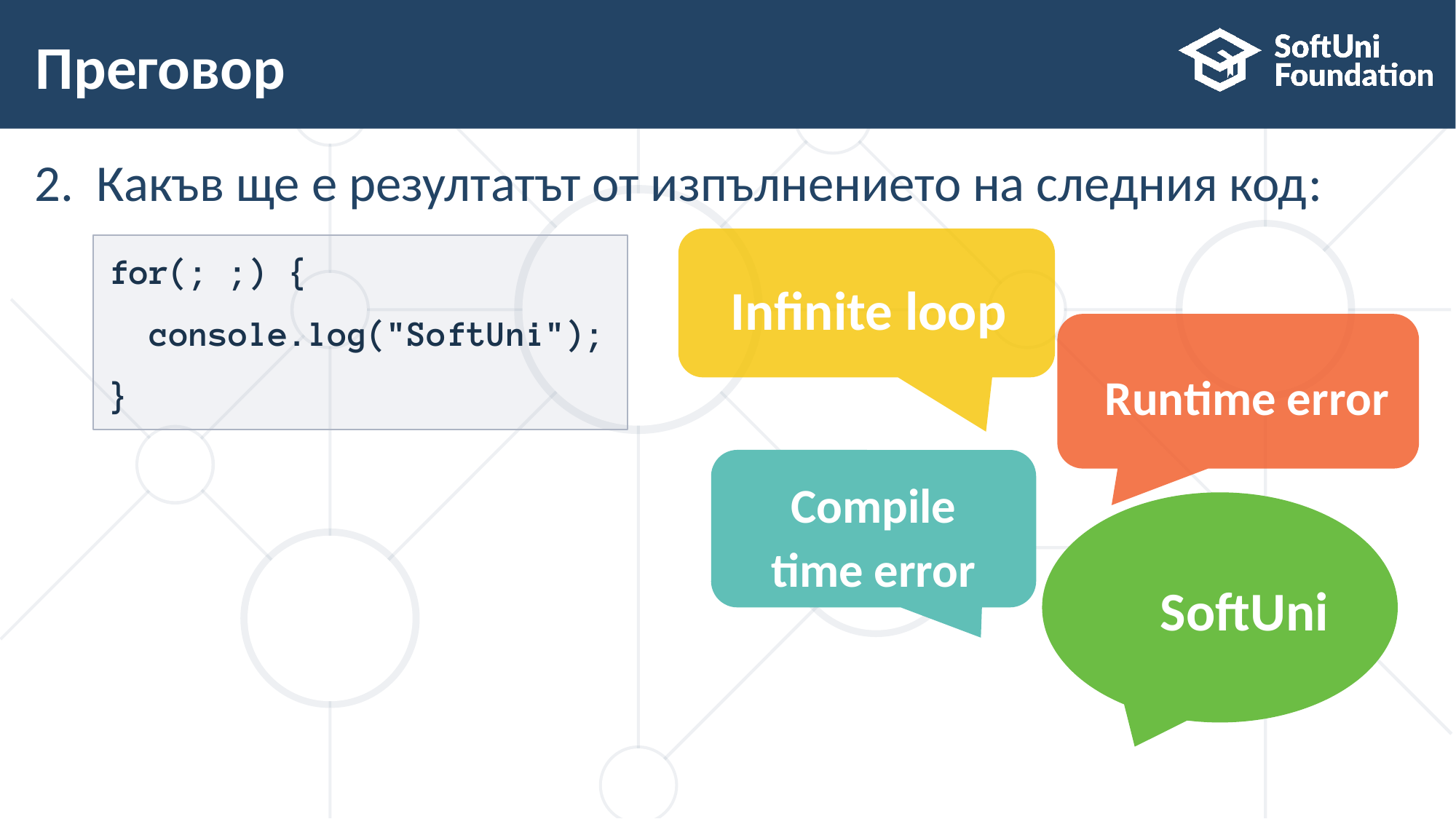

# Преговор
Какъв ще е резултатът от изпълнението на следния код:

Infinite loop
for(; ;) {
  console.log("SoftUni");
}

Runtime error

Compile time error

SoftUni